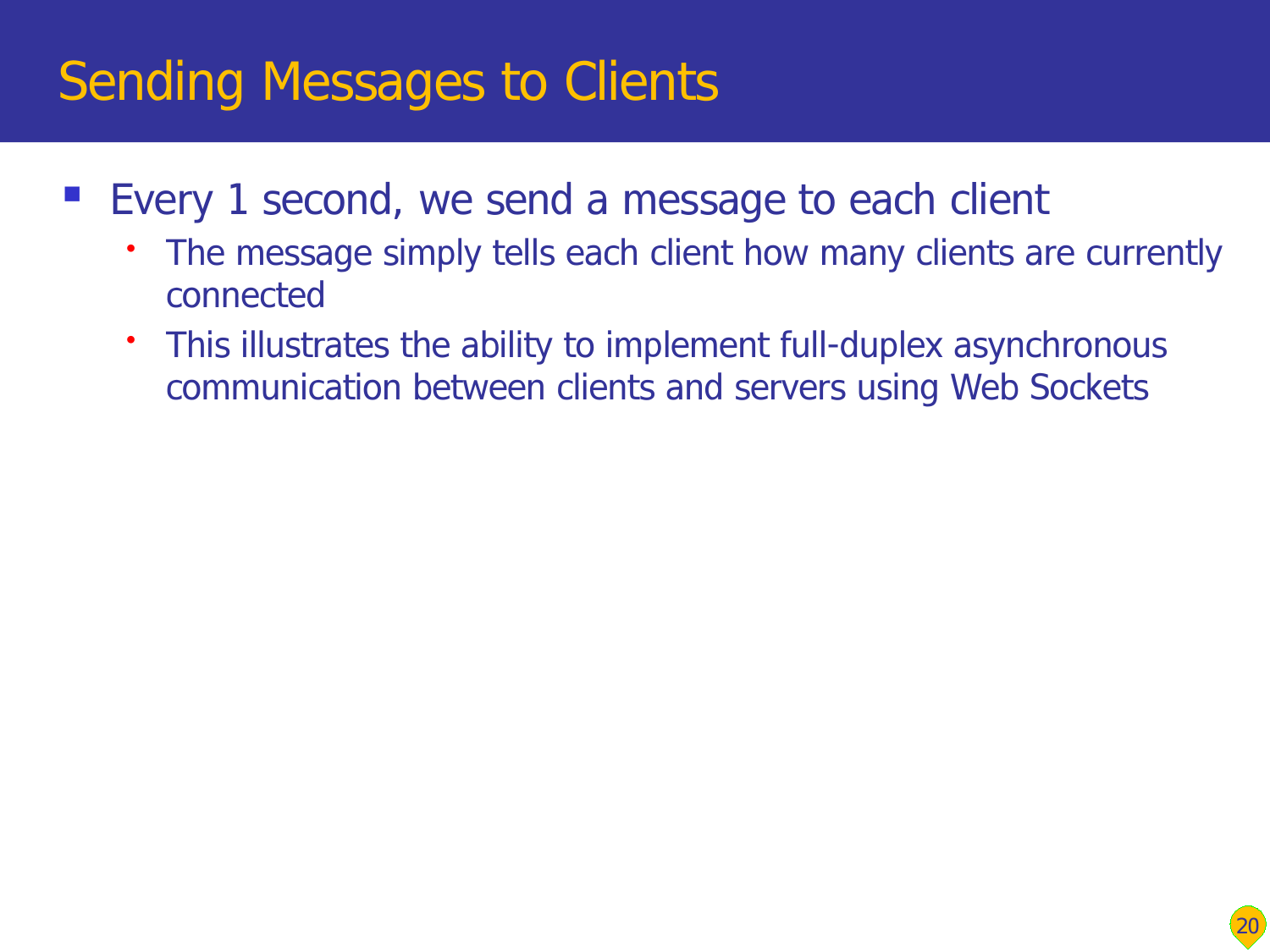

# Sending Messages to Clients
Every 1 second, we send a message to each client
The message simply tells each client how many clients are currently connected
This illustrates the ability to implement full-duplex asynchronous communication between clients and servers using Web Sockets
20